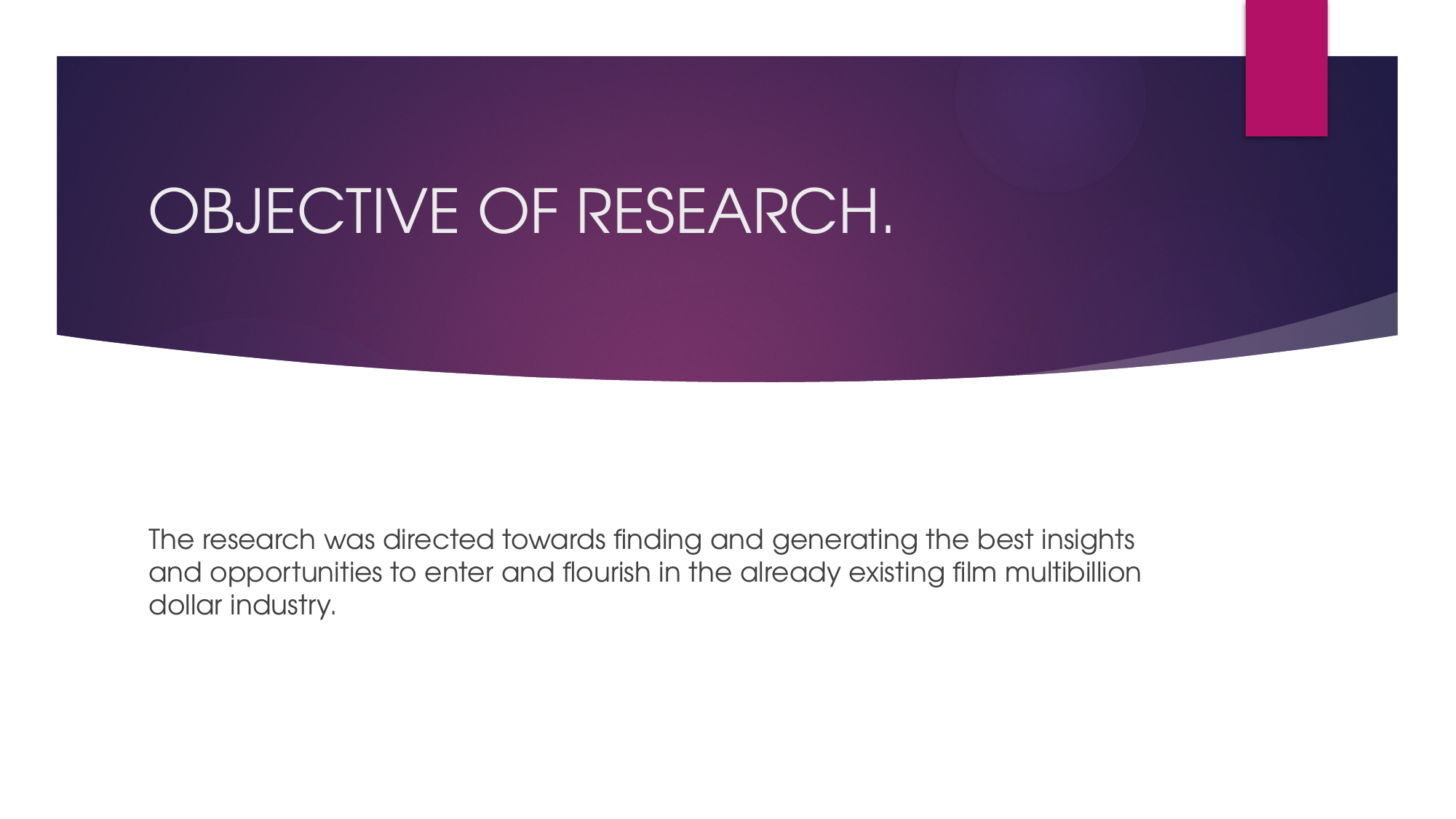

# OBJECTIVE OF RESEARCH.
The research was directed towards finding and generating the best insights and opportunities to enter and flourish in the already existing film multibillion dollar industry.